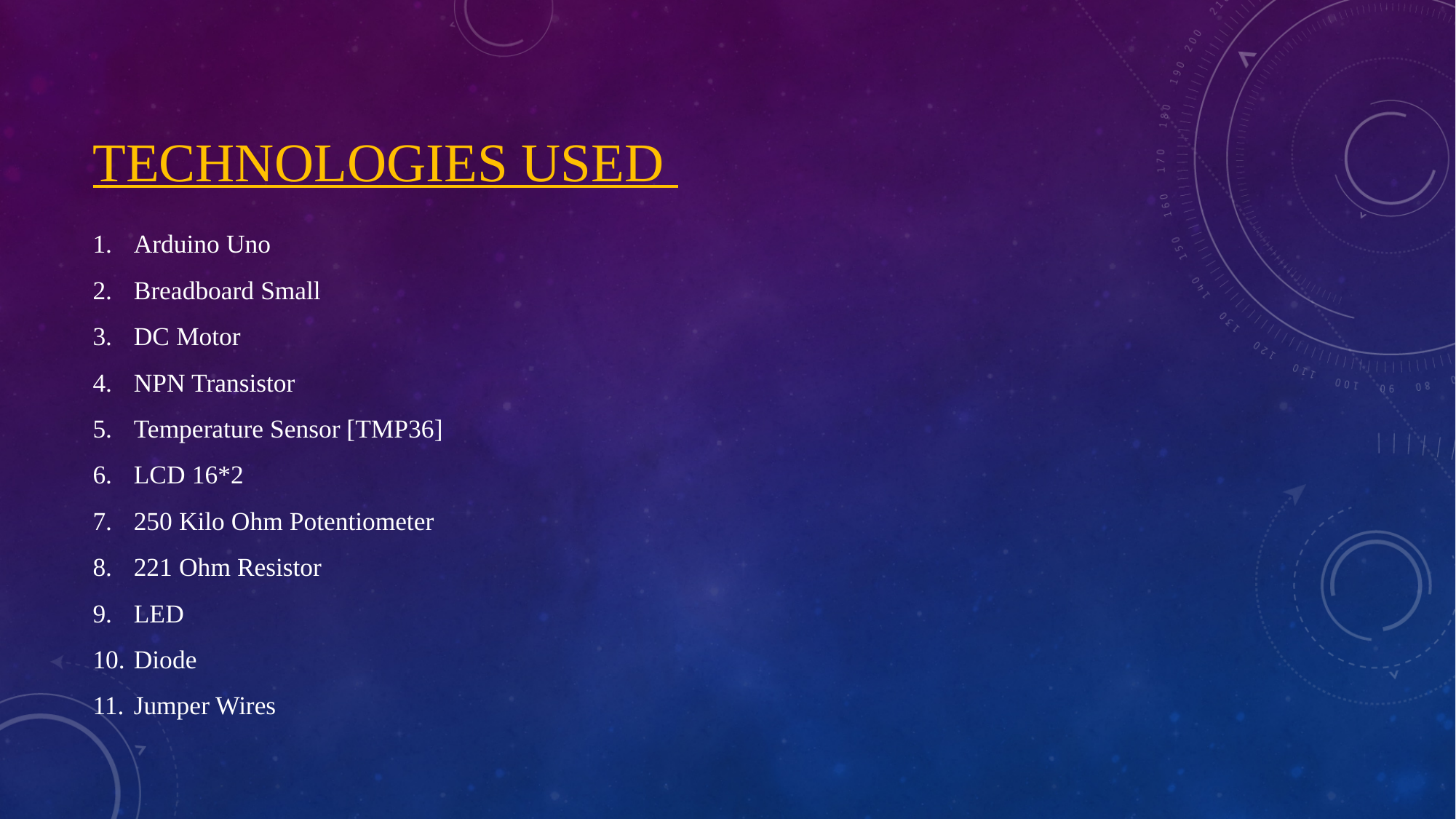

# Technologies used
Arduino Uno
Breadboard Small
DC Motor
NPN Transistor
Temperature Sensor [TMP36]
LCD 16*2
250 Kilo Ohm Potentiometer
221 Ohm Resistor
LED
Diode
Jumper Wires